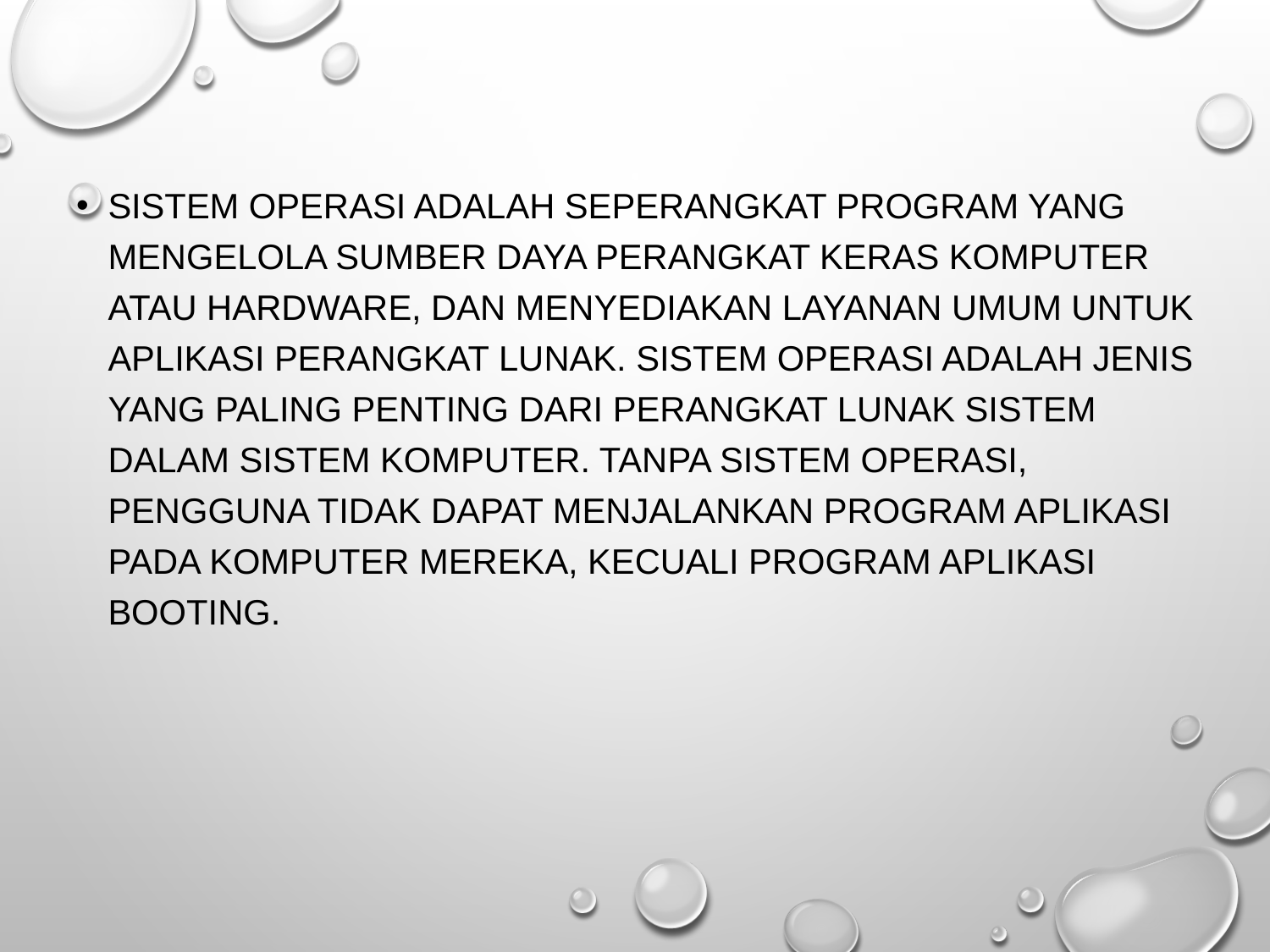

#
Sistem operasi adalah seperangkat program yang mengelola sumber daya perangkat keras komputer atau hardware, dan menyediakan layanan umum untuk aplikasi perangkat lunak. Sistem operasi adalah jenis yang paling penting dari perangkat lunak sistem dalam sistem komputer. Tanpa sistem operasi, pengguna tidak dapat menjalankan program aplikasi pada komputer mereka, kecuali program aplikasi booting.